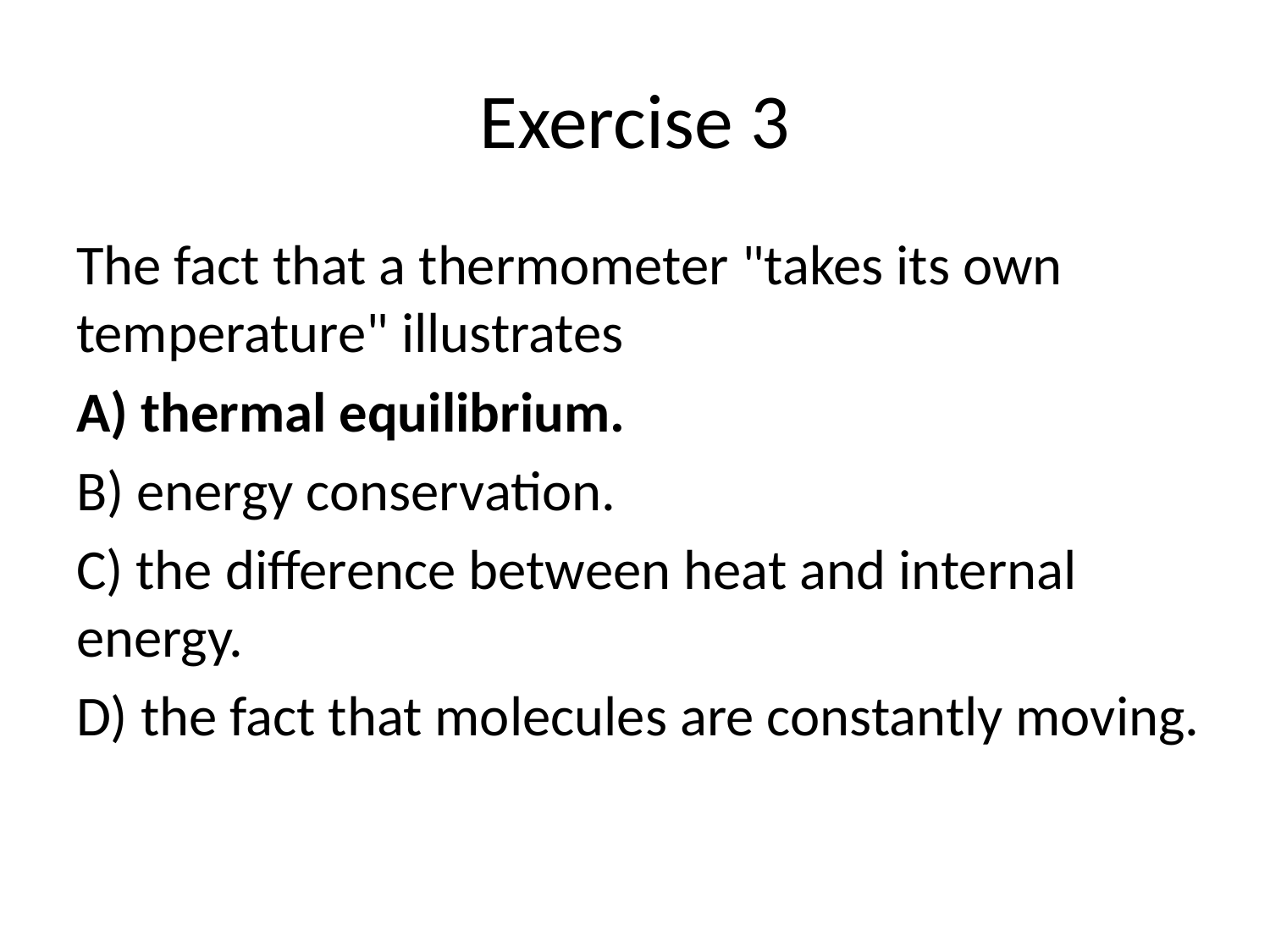

# Exercise 3
The fact that a thermometer "takes its own temperature" illustrates
A) thermal equilibrium.
B) energy conservation.
C) the difference between heat and internal energy.
D) the fact that molecules are constantly moving.